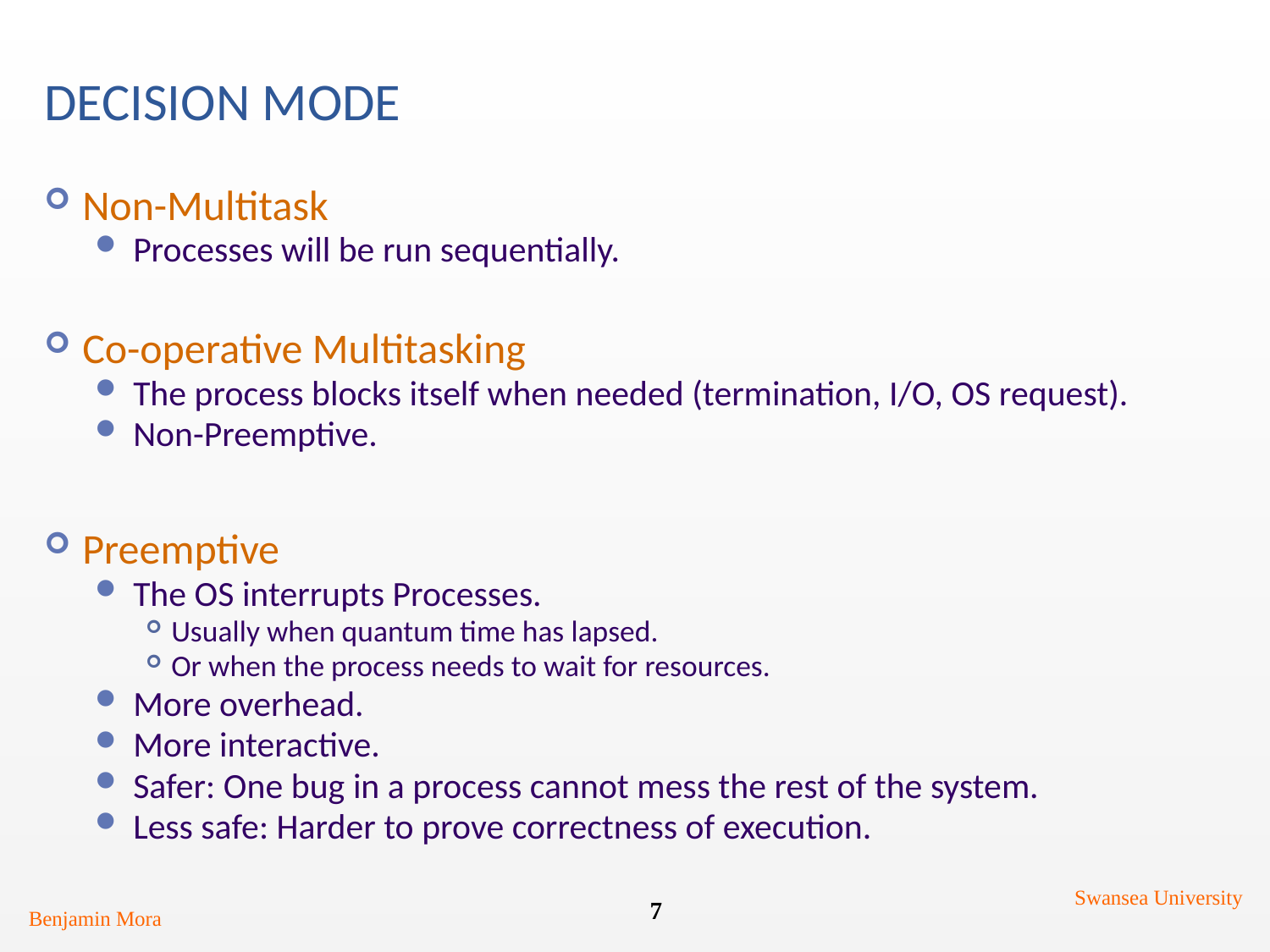

# Decision Mode
Non-Multitask
Processes will be run sequentially.

Co-operative Multitasking
The process blocks itself when needed (termination, I/O, OS request).
Non-Preemptive.

Preemptive
The OS interrupts Processes.
Usually when quantum time has lapsed.
Or when the process needs to wait for resources.
More overhead.
More interactive.
Safer: One bug in a process cannot mess the rest of the system.
Less safe: Harder to prove correctness of execution.
Swansea University
7
Benjamin Mora